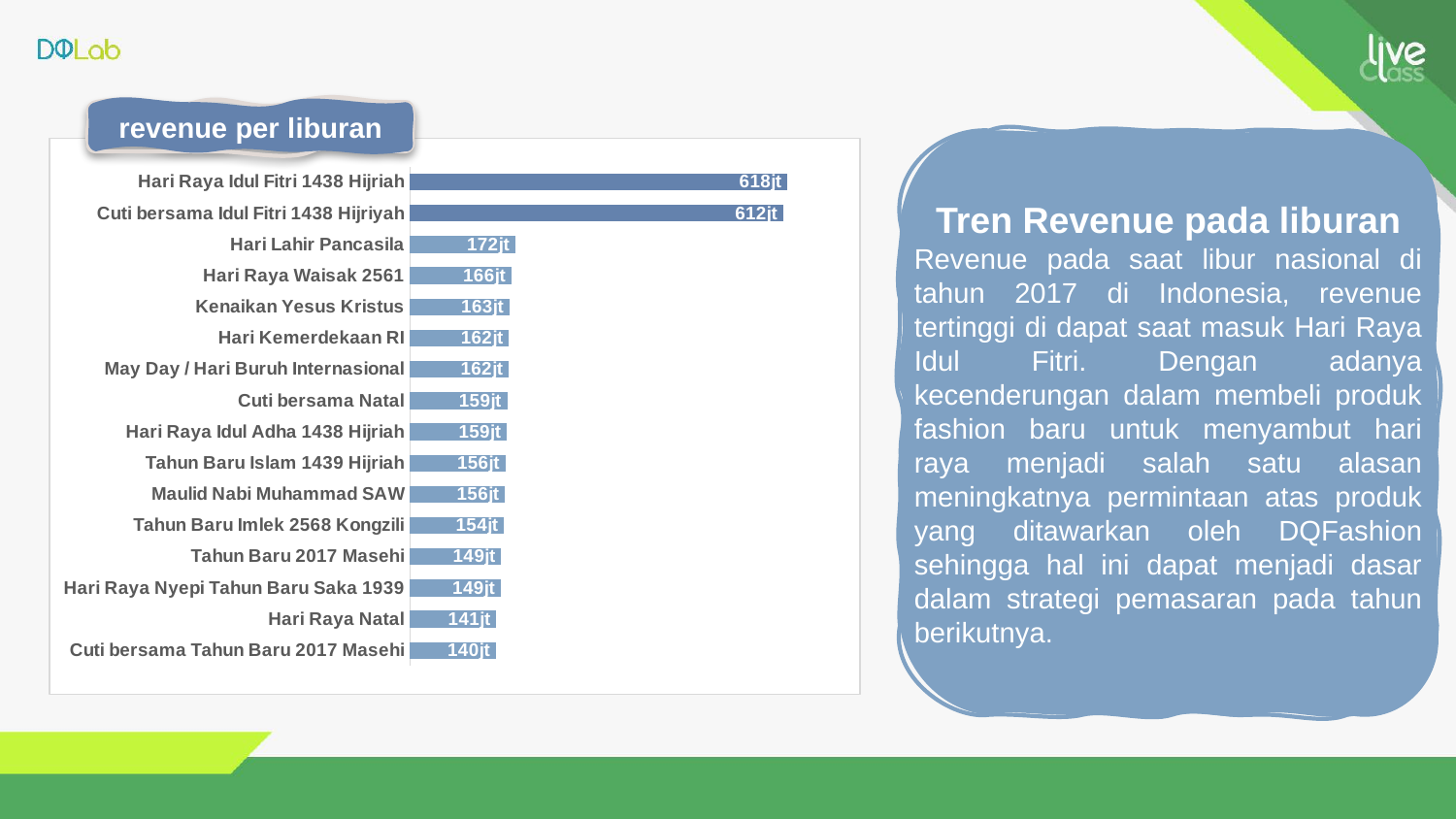

revenue per liburan

### Chart

| Category | Total |
|---|---|
| Cuti bersama Tahun Baru 2017 Masehi | 140250000.0 |
| Hari Raya Natal | 141336000.0 |
| Hari Raya Nyepi Tahun Baru Saka 1939 | 148515000.0 |
| Tahun Baru 2017 Masehi | 149280000.0 |
| Tahun Baru Imlek 2568 Kongzili | 154092000.0 |
| Maulid Nabi Muhammad SAW | 155562000.0 |
| Tahun Baru Islam 1439 Hijriah | 156243000.0 |
| Hari Raya Idul Adha 1438 Hijriah | 158691000.0 |
| Cuti bersama Natal | 159204000.0 |
| May Day / Hari Buruh Internasional | 162051000.0 |
| Hari Kemerdekaan RI | 162126000.0 |
| Kenaikan Yesus Kristus | 162771000.0 |
| Hari Raya Waisak 2561 | 165762000.0 |
| Hari Lahir Pancasila | 172179000.0 |
| Cuti bersama Idul Fitri 1438 Hijriyah | 611721000.0 |
| Hari Raya Idul Fitri 1438 Hijriah | 618474000.0 |
Tren Revenue pada liburan
Revenue pada saat libur nasional di tahun 2017 di Indonesia, revenue tertinggi di dapat saat masuk Hari Raya Idul Fitri. Dengan adanya kecenderungan dalam membeli produk fashion baru untuk menyambut hari raya menjadi salah satu alasan meningkatnya permintaan atas produk yang ditawarkan oleh DQFashion sehingga hal ini dapat menjadi dasar dalam strategi pemasaran pada tahun berikutnya.